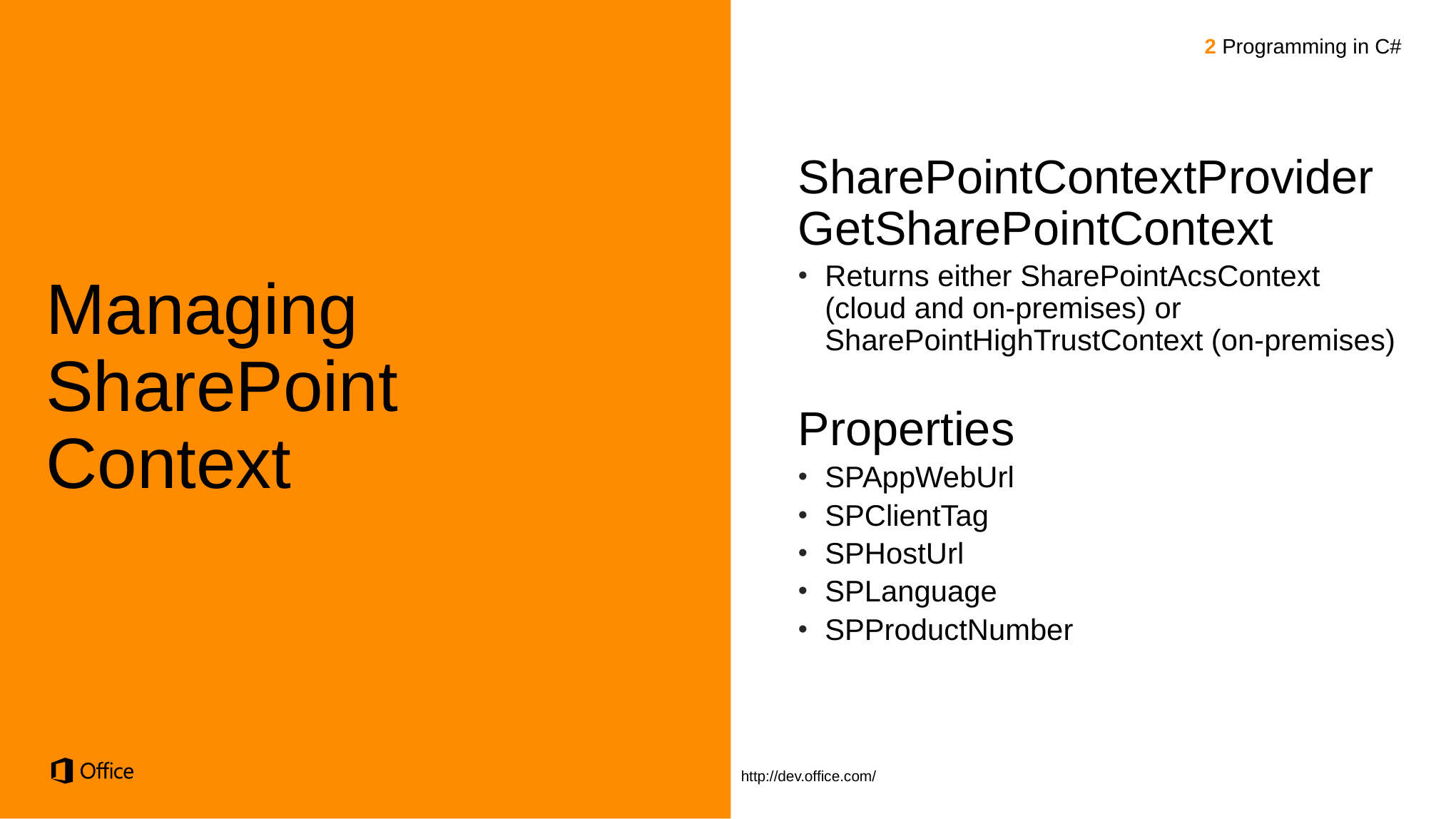

2 Programming in C#

SharePointContextProvider GetSharePointContext
Returns either SharePointAcsContext (cloud and on-premises) or SharePointHighTrustContext (on-premises)

Properties
SPAppWebUrl
SPClientTag
SPHostUrl
SPLanguage
SPProductNumber

Managing SharePoint Context